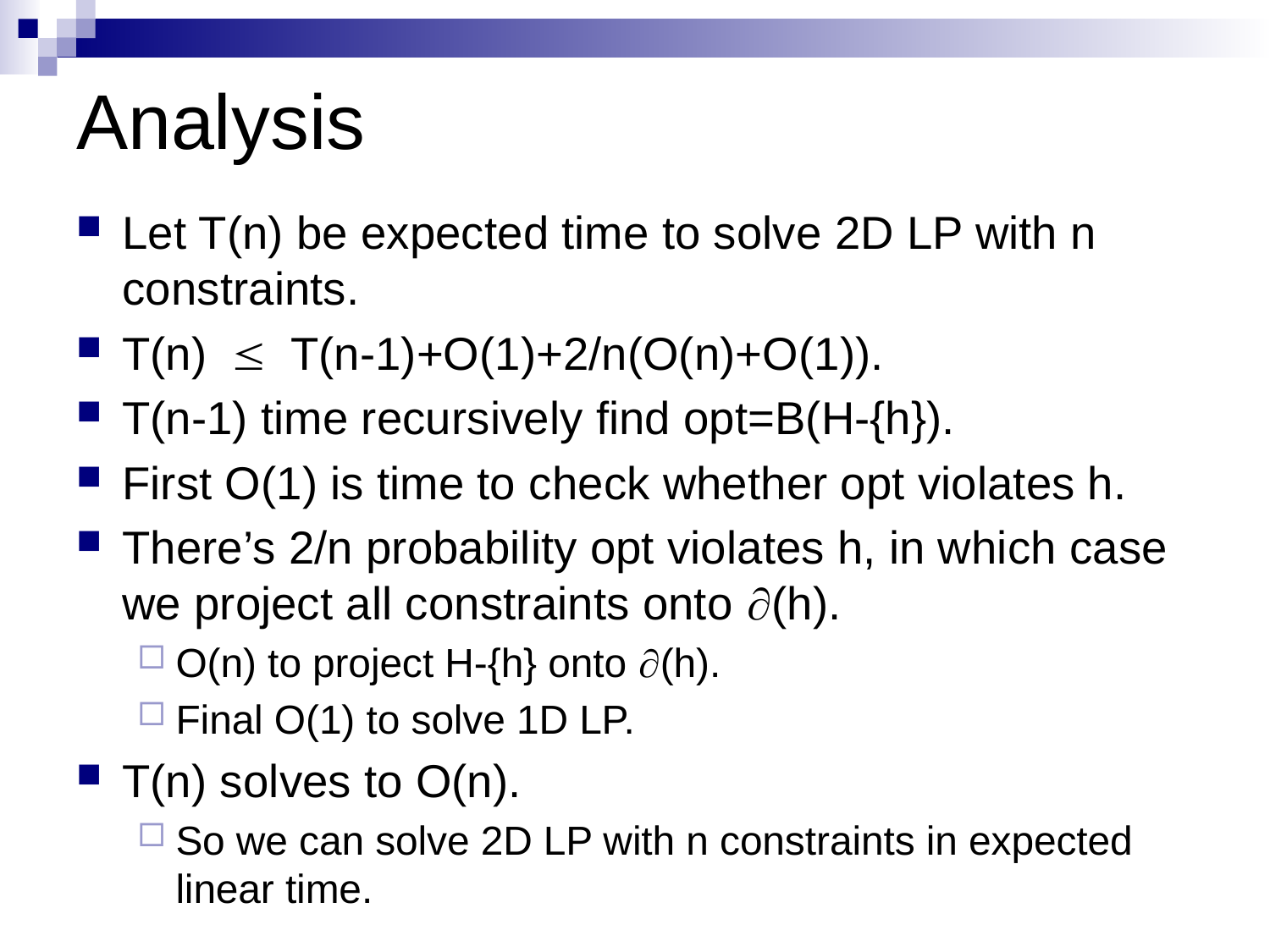

# Analysis
Let T(n) be expected time to solve 2D LP with n constraints.
T(n) ≤ T(n-1)+O(1)+2/n(O(n)+O(1)).
T(n-1) time recursively find opt=B(H-{h}).
First O(1) is time to check whether opt violates h.
There’s 2/n probability opt violates h, in which case we project all constraints onto ∂(h).
O(n) to project H-{h} onto ∂(h).
Final O(1) to solve 1D LP.
T(n) solves to O(n).
So we can solve 2D LP with n constraints in expected linear time.